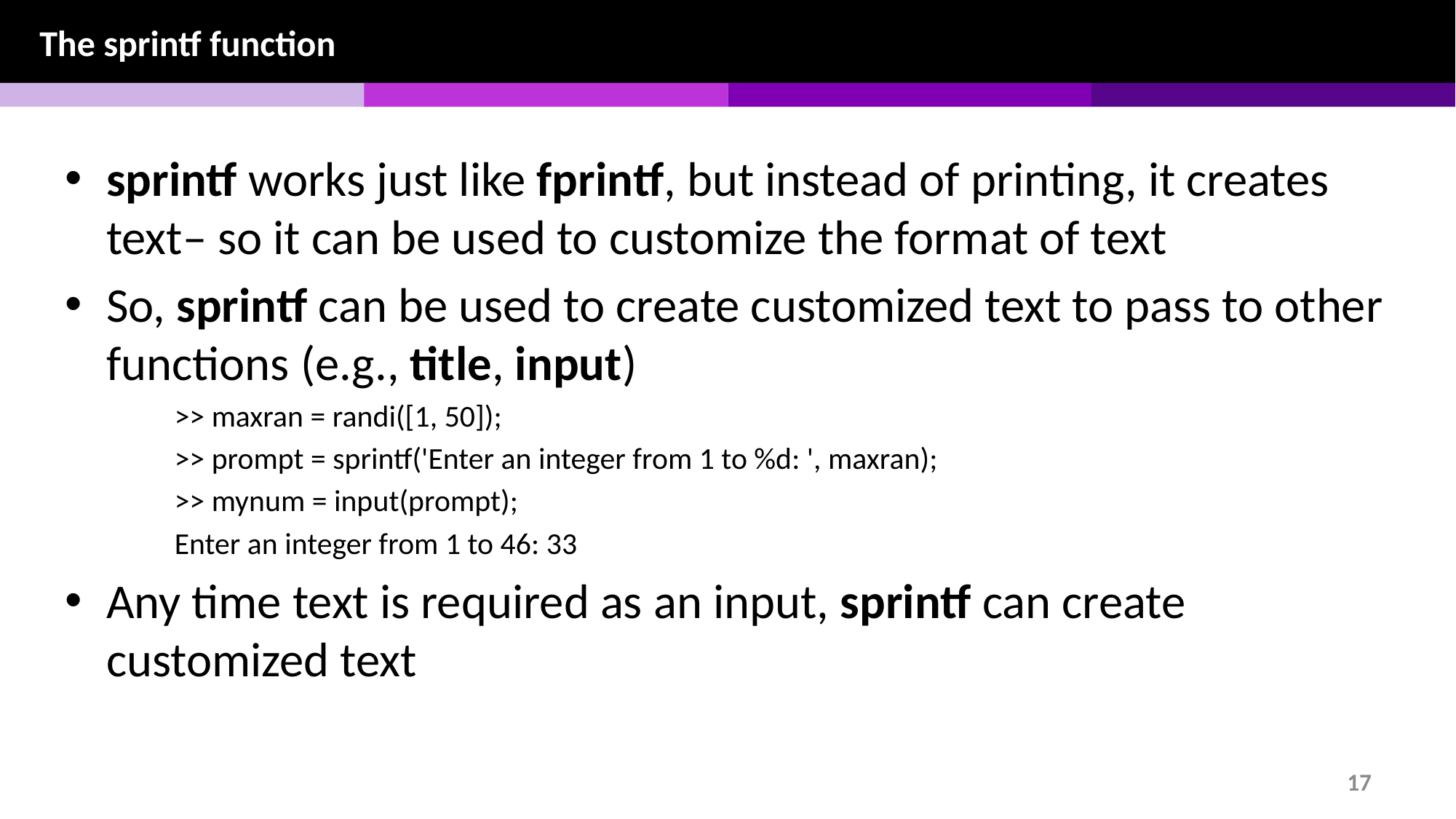

The sprintf function
sprintf works just like fprintf, but instead of printing, it creates text– so it can be used to customize the format of text
So, sprintf can be used to create customized text to pass to other functions (e.g., title, input)
>> maxran = randi([1, 50]);
>> prompt = sprintf('Enter an integer from 1 to %d: ', maxran);
>> mynum = input(prompt);
Enter an integer from 1 to 46: 33
Any time text is required as an input, sprintf can create customized text